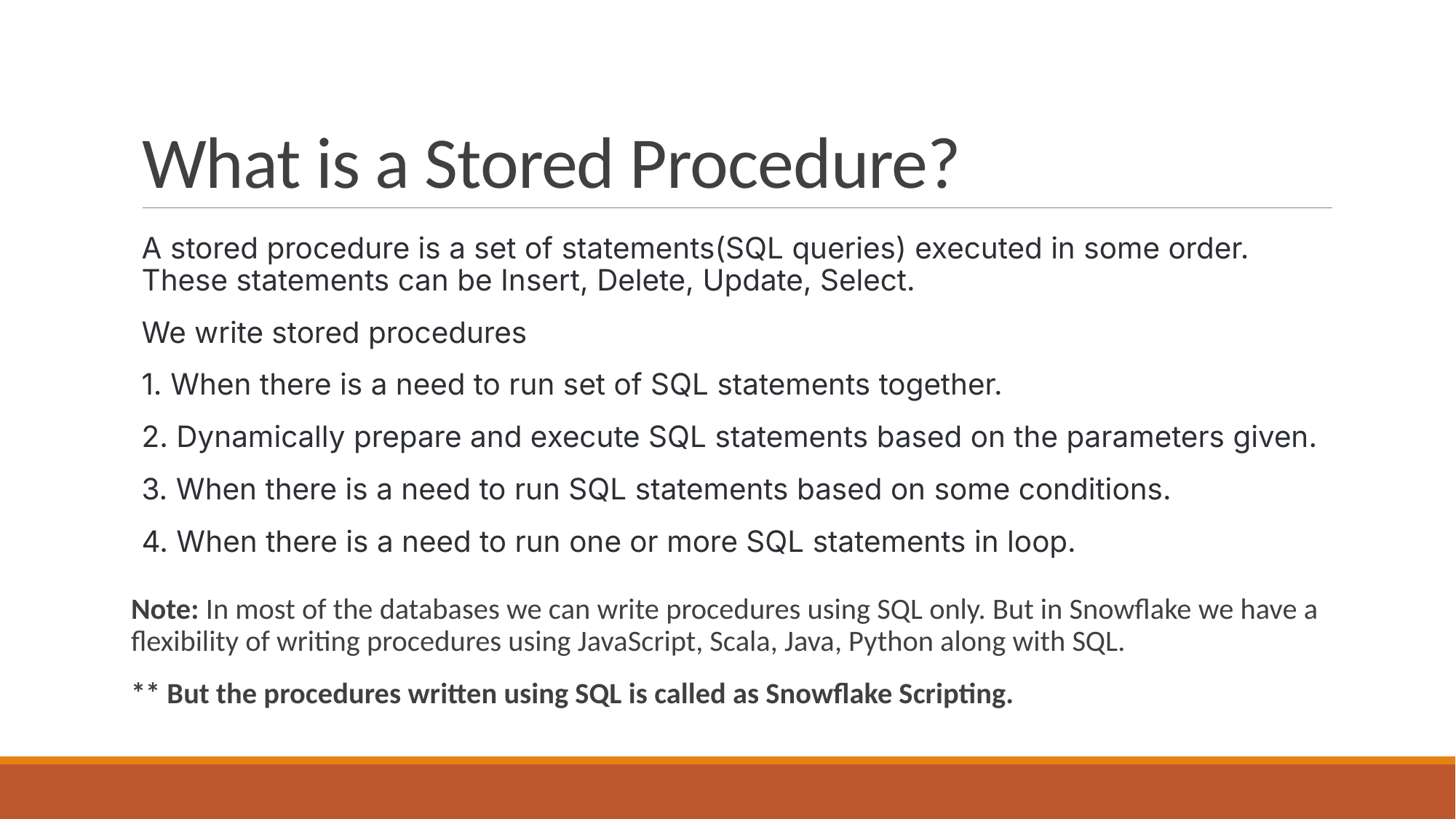

# What is a Stored Procedure?
A stored procedure is a set of statements(SQL queries) executed in some order. These statements can be Insert, Delete, Update, Select.
We write stored procedures
1. When there is a need to run set of SQL statements together.
2. Dynamically prepare and execute SQL statements based on the parameters given.
3. When there is a need to run SQL statements based on some conditions.
4. When there is a need to run one or more SQL statements in loop.
Note: In most of the databases we can write procedures using SQL only. But in Snowflake we have a flexibility of writing procedures using JavaScript, Scala, Java, Python along with SQL.
** But the procedures written using SQL is called as Snowflake Scripting.